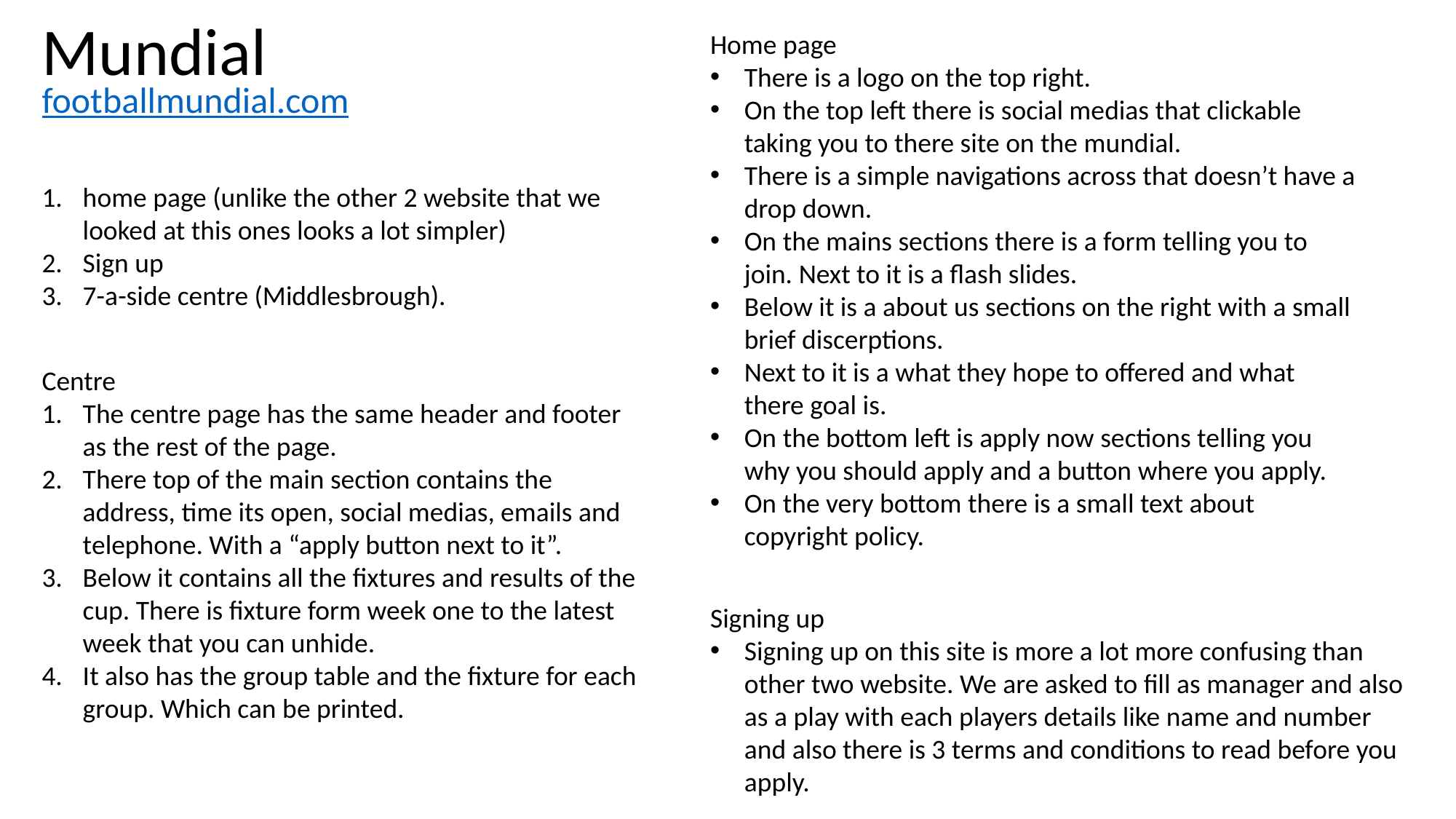

Mundial
footballmundial.com
Home page
There is a logo on the top right.
On the top left there is social medias that clickable taking you to there site on the mundial.
There is a simple navigations across that doesn’t have a drop down.
On the mains sections there is a form telling you to join. Next to it is a flash slides.
Below it is a about us sections on the right with a small brief discerptions.
Next to it is a what they hope to offered and what there goal is.
On the bottom left is apply now sections telling you why you should apply and a button where you apply.
On the very bottom there is a small text about copyright policy.
home page (unlike the other 2 website that we looked at this ones looks a lot simpler)
Sign up
7-a-side centre (Middlesbrough).
Centre
The centre page has the same header and footer as the rest of the page.
There top of the main section contains the address, time its open, social medias, emails and telephone. With a “apply button next to it”.
Below it contains all the fixtures and results of the cup. There is fixture form week one to the latest week that you can unhide.
It also has the group table and the fixture for each group. Which can be printed.
Signing up
Signing up on this site is more a lot more confusing than other two website. We are asked to fill as manager and also as a play with each players details like name and number and also there is 3 terms and conditions to read before you apply.